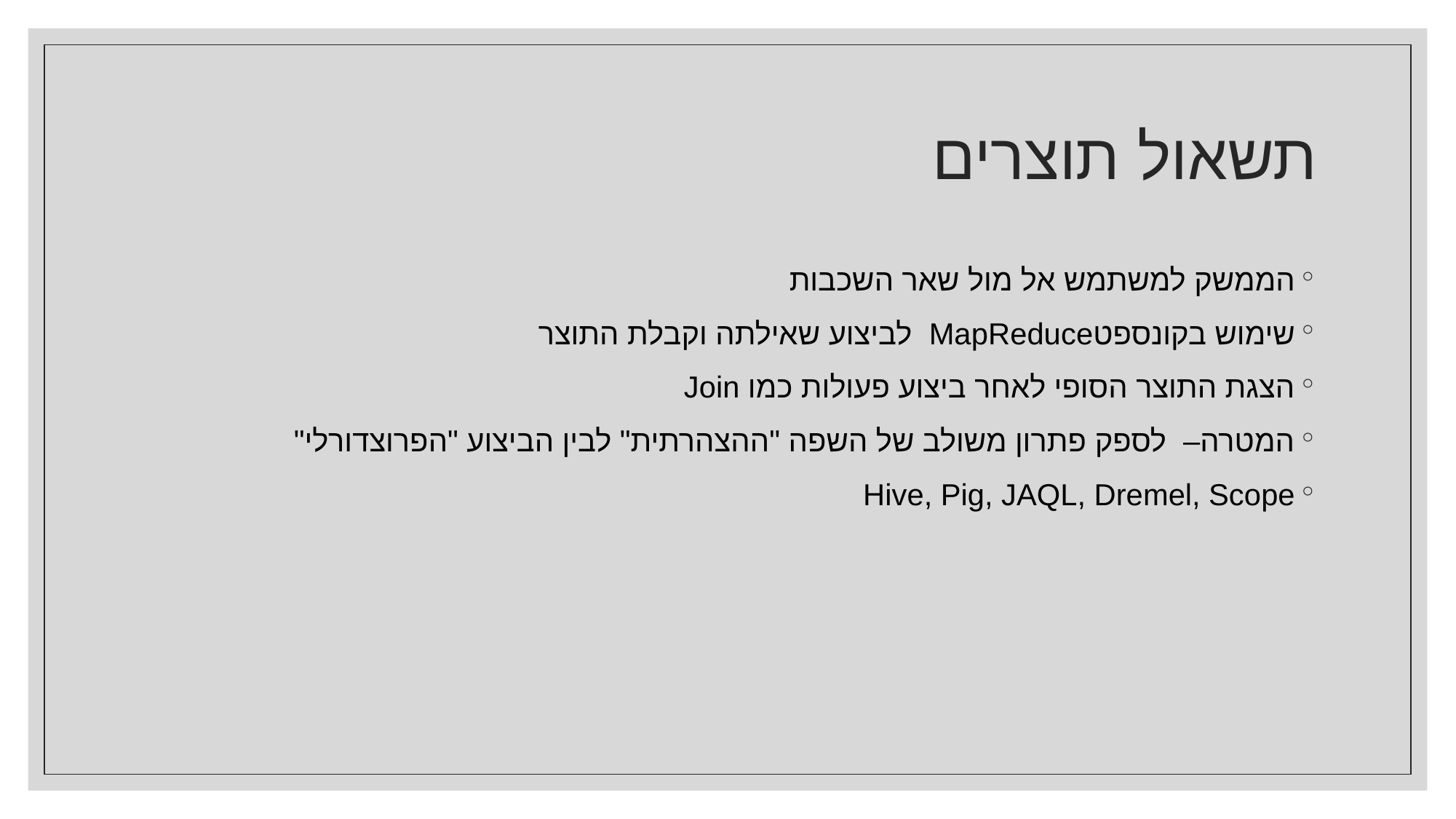

# תשאול תוצרים
הממשק למשתמש אל מול שאר השכבות
שימוש בקונספטMapReduce  לביצוע שאילתה וקבלת התוצר
הצגת התוצר הסופי לאחר ביצוע פעולות כמו Join
המטרה–  לספק פתרון משולב של השפה "ההצהרתית" לבין הביצוע "הפרוצדורלי"
Hive, Pig, JAQL, Dremel, Scope